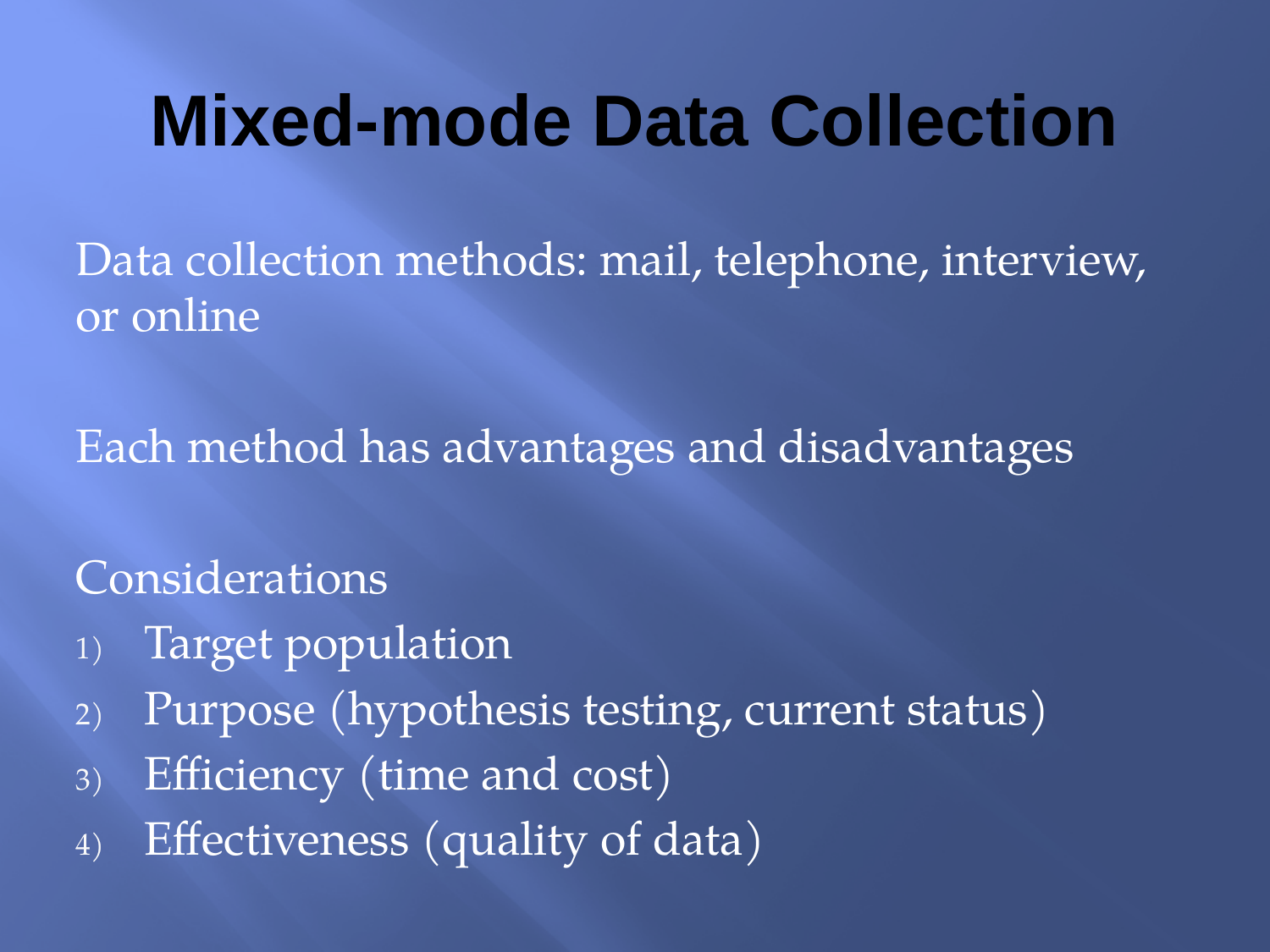

# Mixed-mode Data Collection
Data collection methods: mail, telephone, interview, or online

Each method has advantages and disadvantages

Considerations
Target population
Purpose (hypothesis testing, current status)
Efficiency (time and cost)
Effectiveness (quality of data)